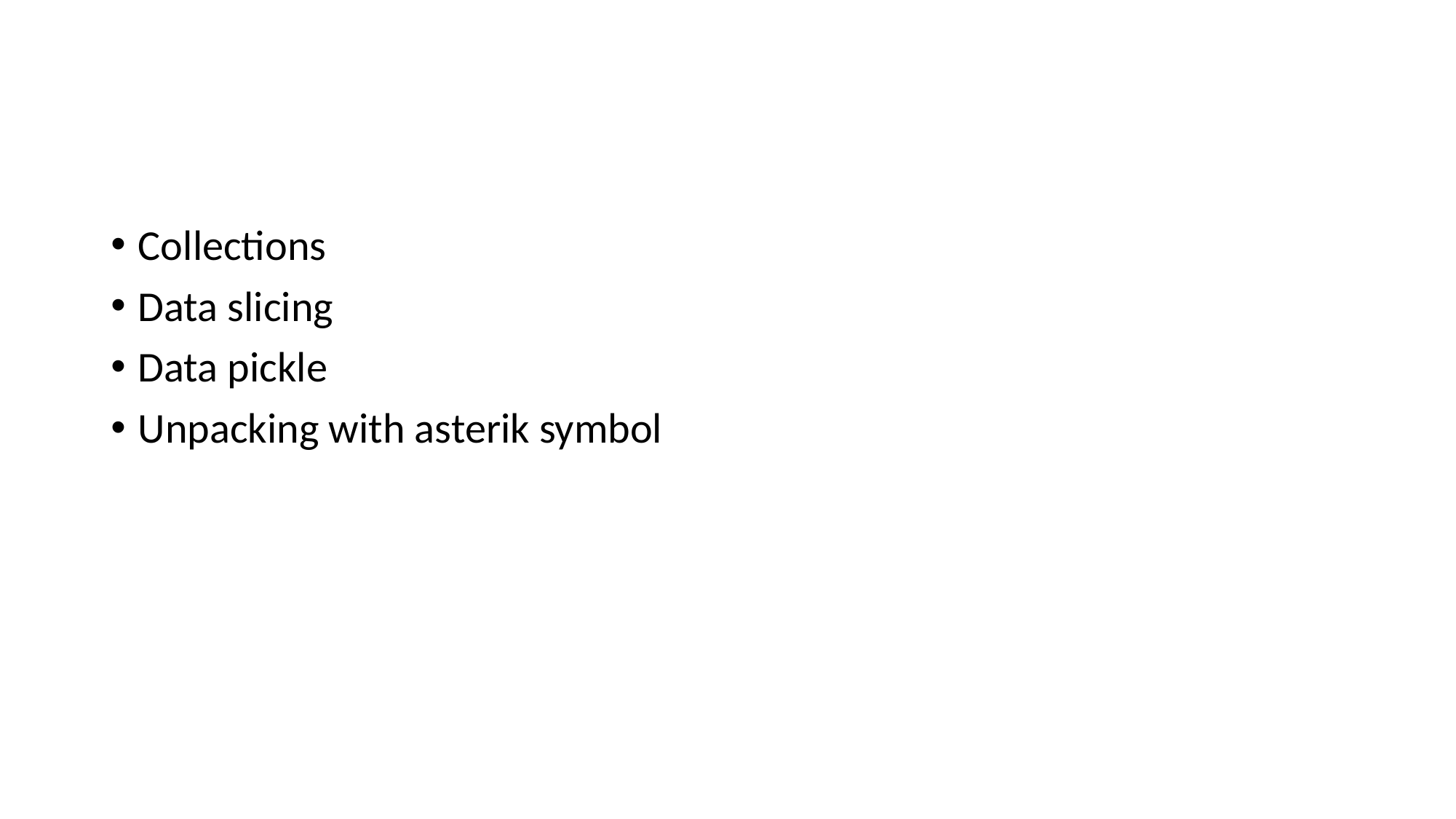

Collections
Data slicing
Data pickle
Unpacking with asterik symbol